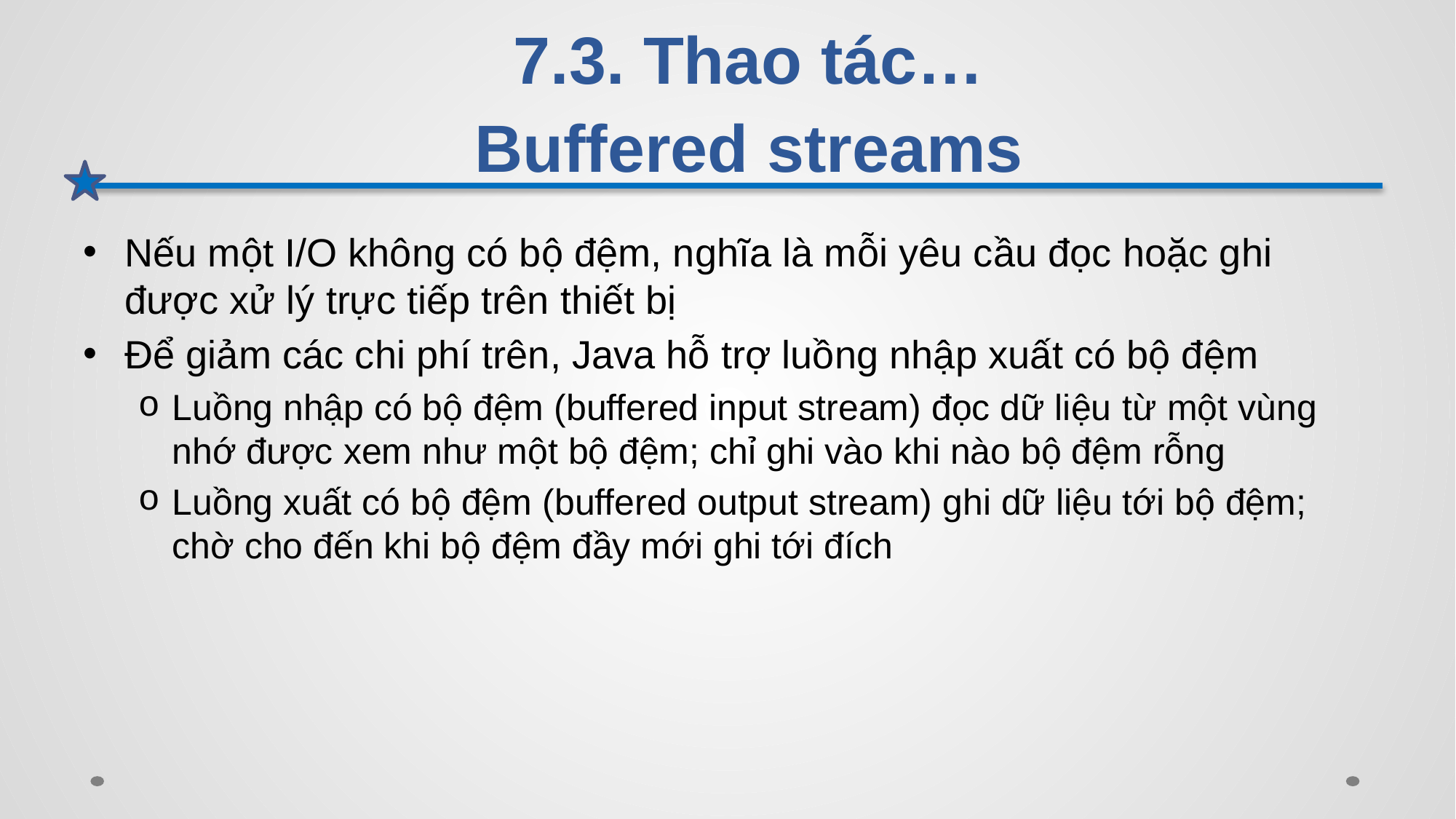

# 7.3. Thao tác… Buffered streams
Nếu một I/O không có bộ đệm, nghĩa là mỗi yêu cầu đọc hoặc ghi được xử lý trực tiếp trên thiết bị
Để giảm các chi phí trên, Java hỗ trợ luồng nhập xuất có bộ đệm
Luồng nhập có bộ đệm (buffered input stream) đọc dữ liệu từ một vùng nhớ được xem như một bộ đệm; chỉ ghi vào khi nào bộ đệm rỗng
Luồng xuất có bộ đệm (buffered output stream) ghi dữ liệu tới bộ đệm; chờ cho đến khi bộ đệm đầy mới ghi tới đích